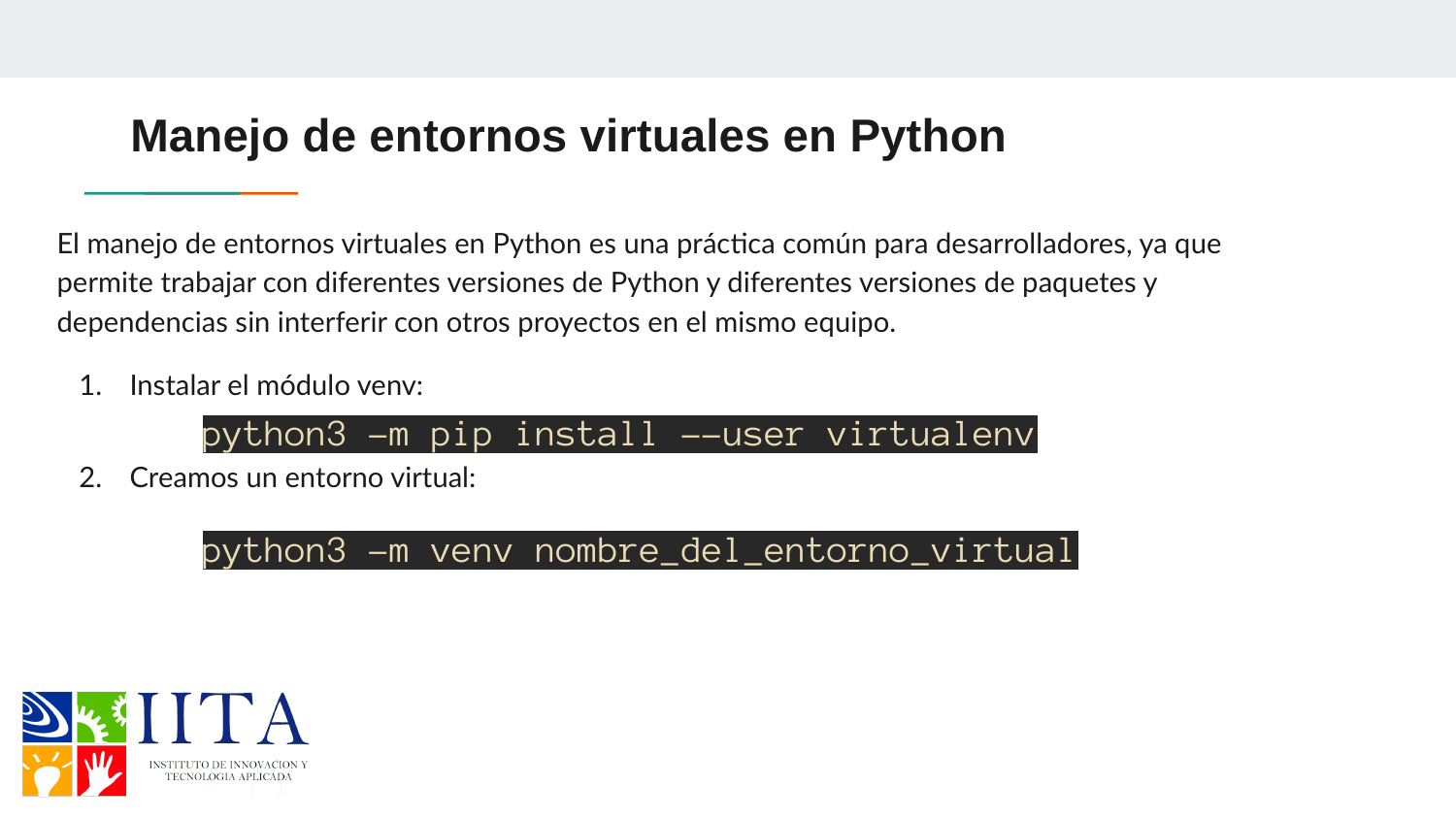

# Manejo de entornos virtuales en Python
El manejo de entornos virtuales en Python es una práctica común para desarrolladores, ya que permite trabajar con diferentes versiones de Python y diferentes versiones de paquetes y dependencias sin interferir con otros proyectos en el mismo equipo.
Instalar el módulo venv:
python3 -m pip install --user virtualenv
Creamos un entorno virtual:
python3 -m venv nombre_del_entorno_virtual